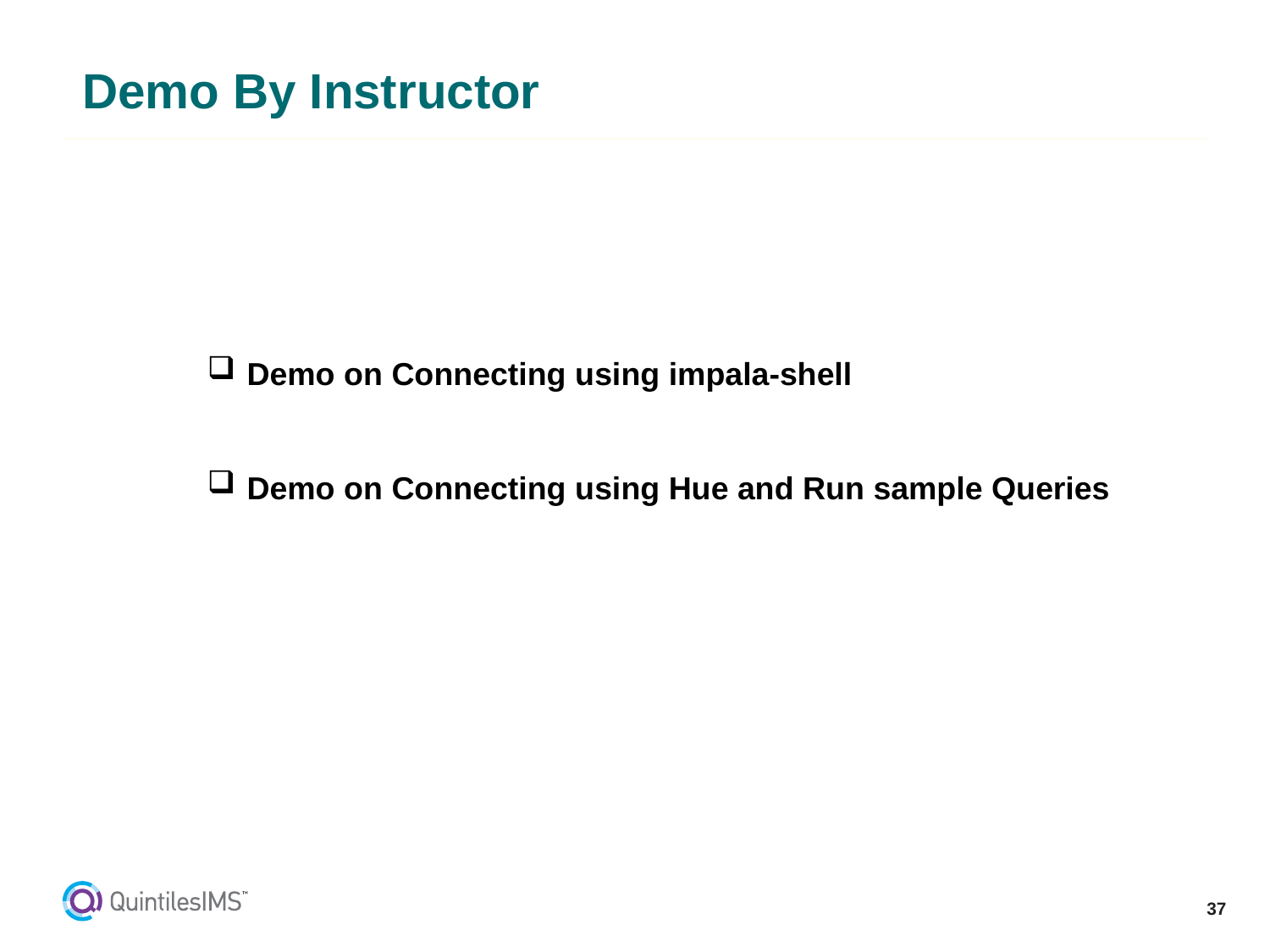

# Demo By Instructor
Demo on Connecting using impala-shell

Demo on Connecting using Hue and Run sample Queries